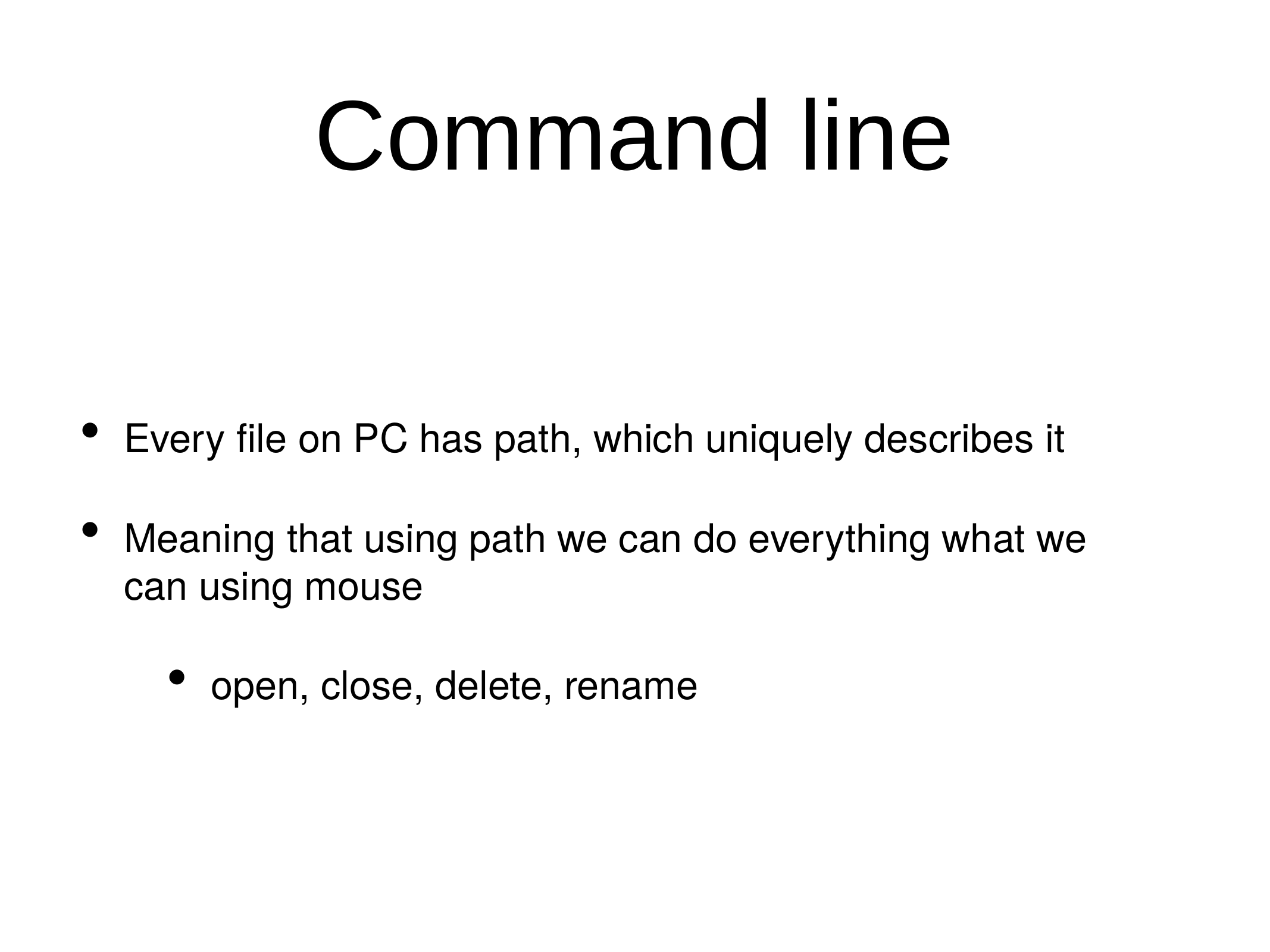

# Command line
Every file on PC has path, which uniquely describes it
Meaning that using path we can do everything what we can using mouse
open, close, delete, rename